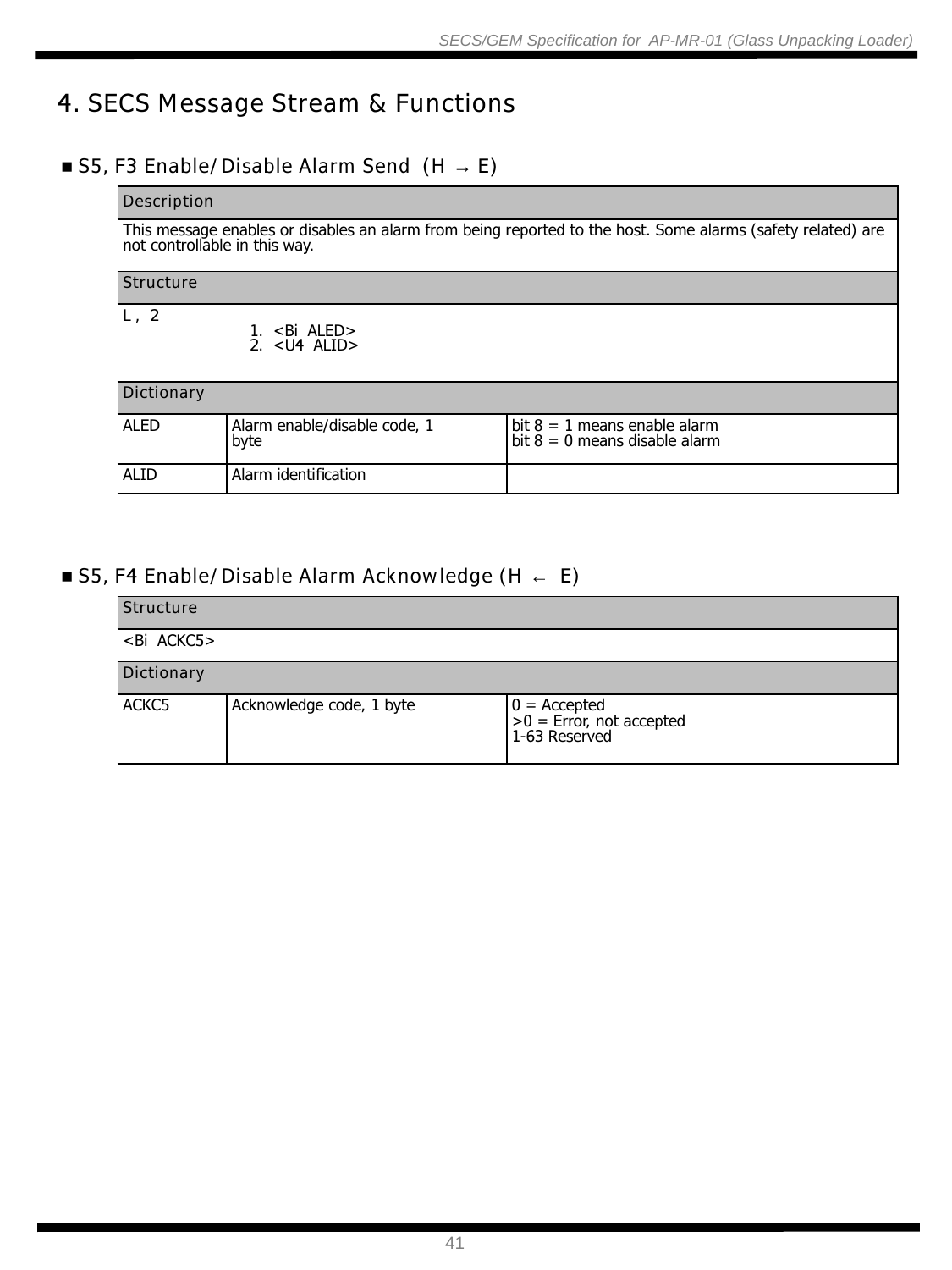

4. SECS Message Stream & Functions
| ■ S5, F3 Enable/Disable Alarm Send (H → E) |  |  |  |
| --- | --- | --- | --- |
|  | Description |  |  |
|  | This message enables or disables an alarm from being reported to the host. Some alarms (safety related) are not controllable in this way. |  |  |
|  | Structure |  |  |
|  | L , 2 1. <Bi ALED> 2. <U4 ALID> |  |  |
|  | Dictionary |  |  |
|  | ALED | Alarm enable/disable code, 1 byte | bit 8 = 1 means enable alarm bit 8 = 0 means disable alarm |
|  | ALID | Alarm identification |  |
| ■ S5, F4 Enable/Disable Alarm Acknowledge (H ← E) |  |  |  |
| --- | --- | --- | --- |
|  | Structure |  |  |
|  | <Bi ACKC5> |  |  |
|  | Dictionary |  |  |
|  | ACKC5 | Acknowledge code, 1 byte | 0 = Accepted >0 = Error, not accepted 1-63 Reserved |